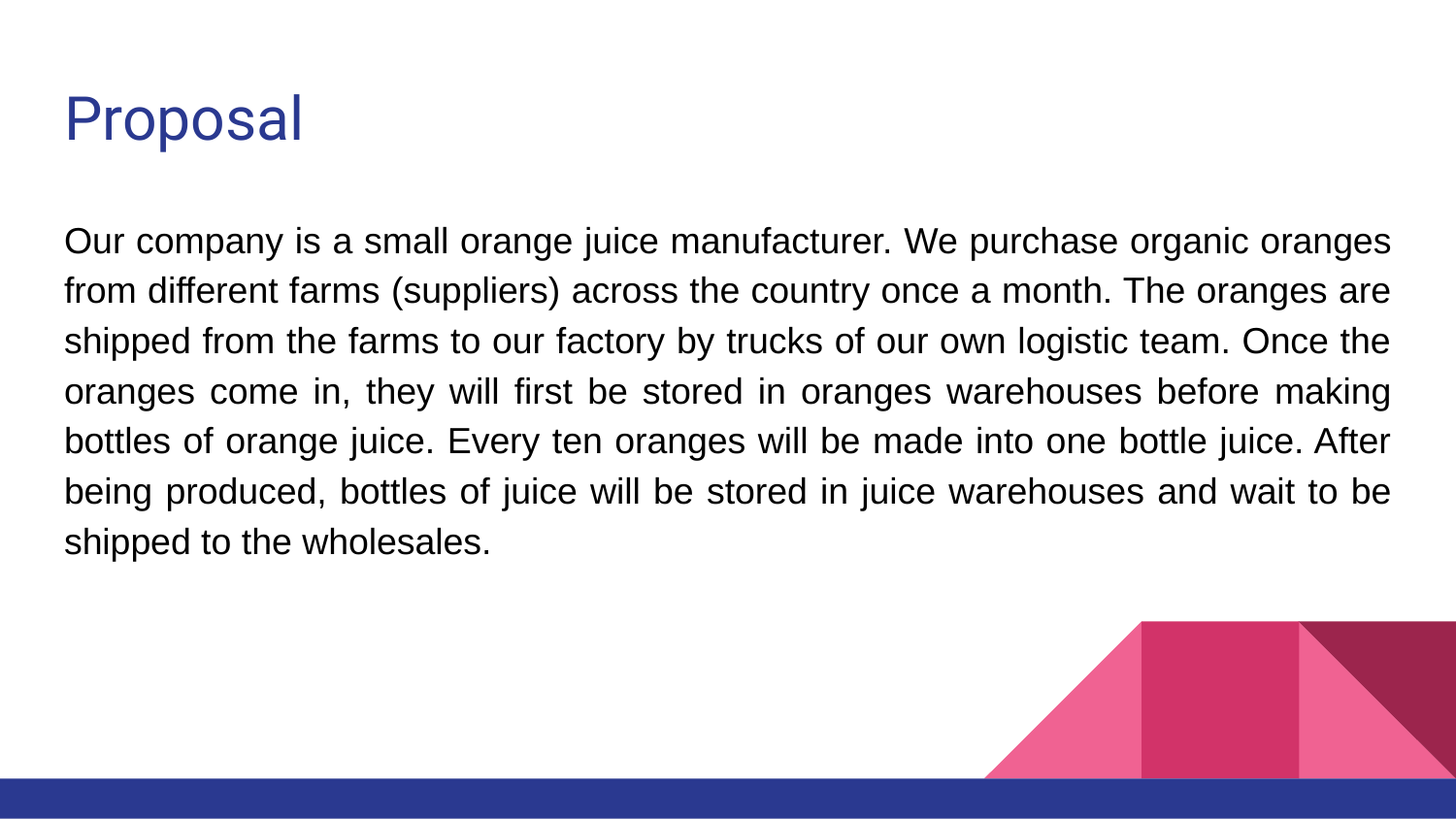

# Proposal
Our company is a small orange juice manufacturer. We purchase organic oranges from different farms (suppliers) across the country once a month. The oranges are shipped from the farms to our factory by trucks of our own logistic team. Once the oranges come in, they will first be stored in oranges warehouses before making bottles of orange juice. Every ten oranges will be made into one bottle juice. After being produced, bottles of juice will be stored in juice warehouses and wait to be shipped to the wholesales.